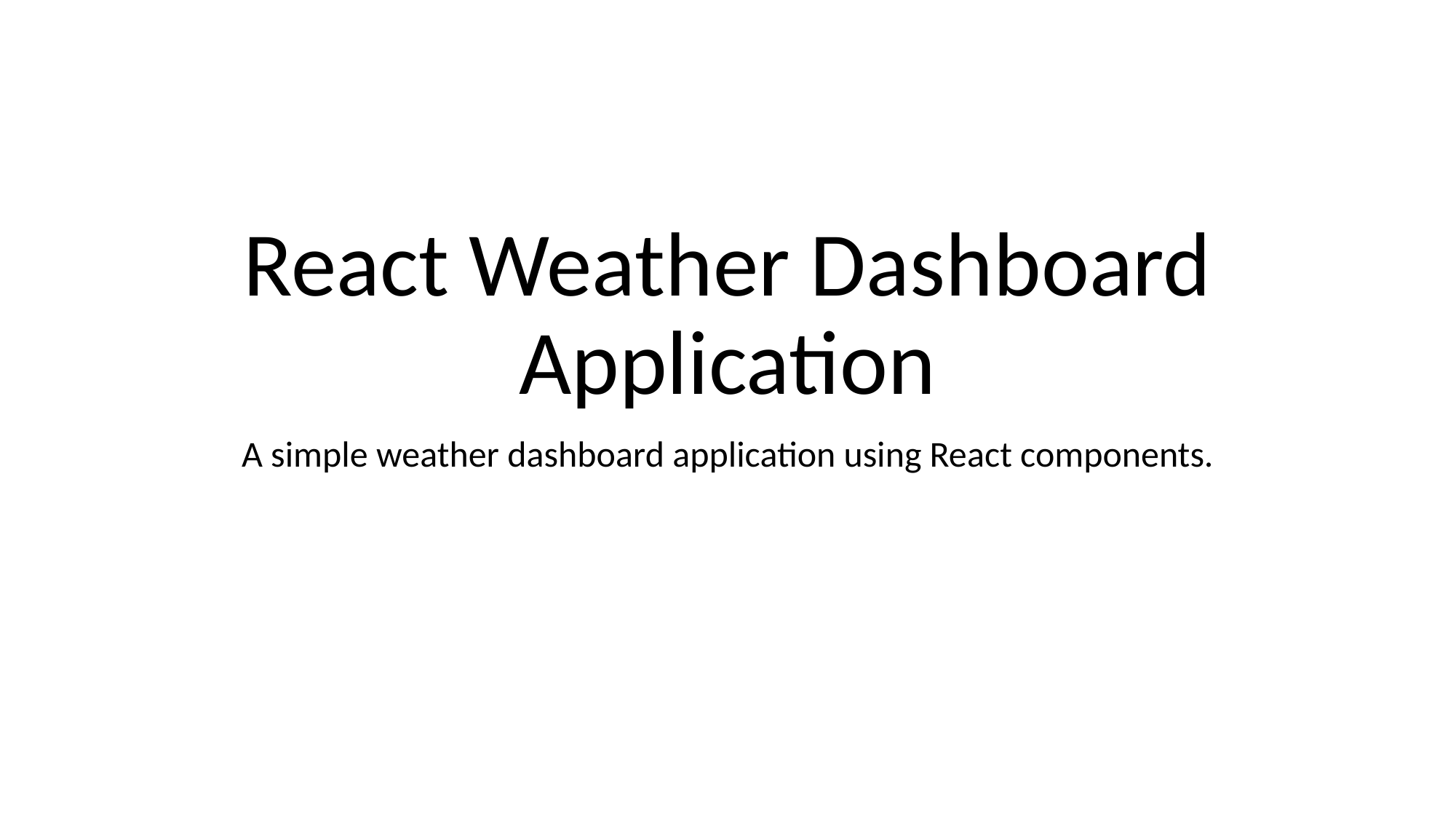

# React Weather Dashboard Application
A simple weather dashboard application using React components.